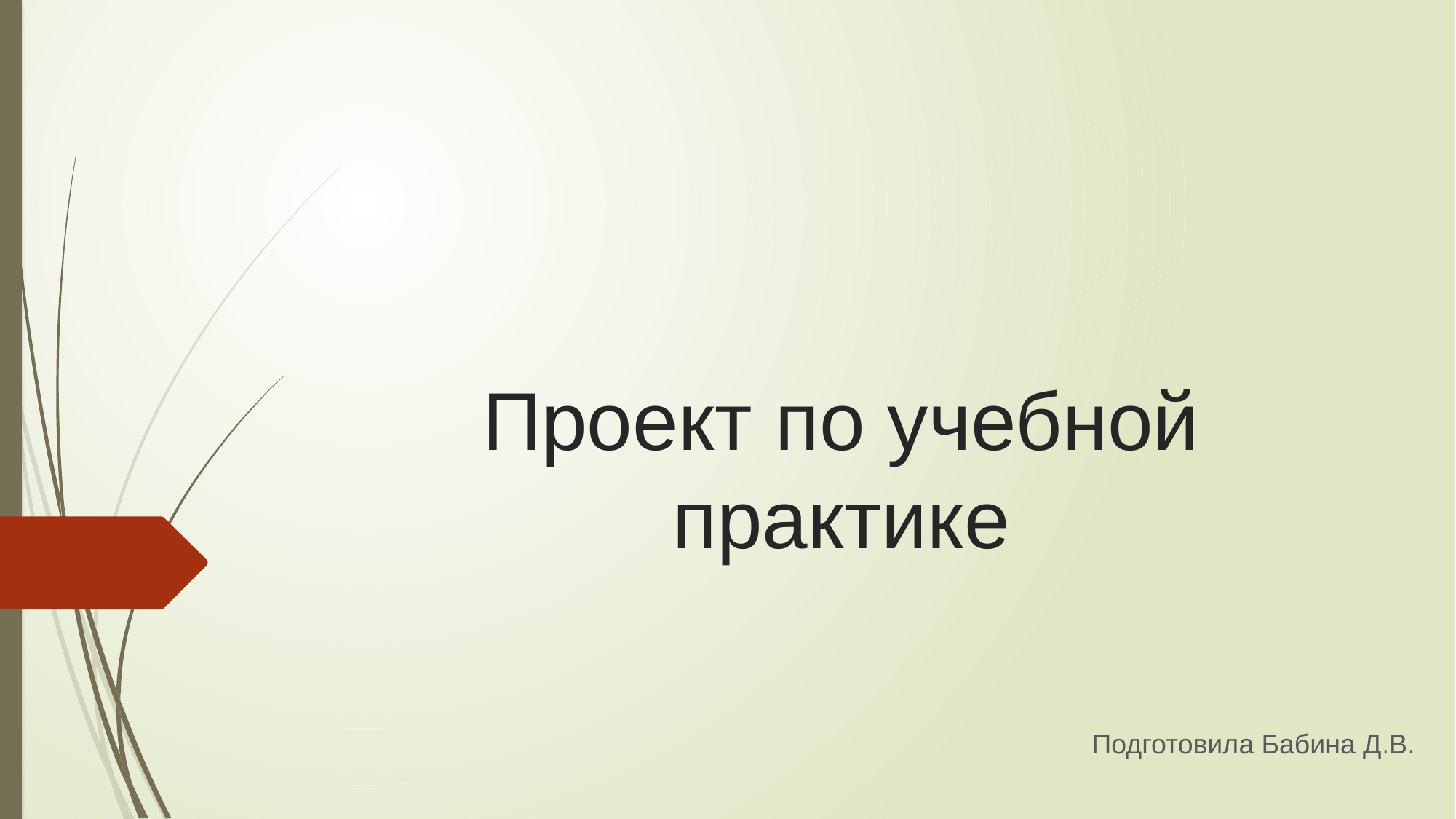

# Проект по учебной практике
Подготовила Бабина Д.В.